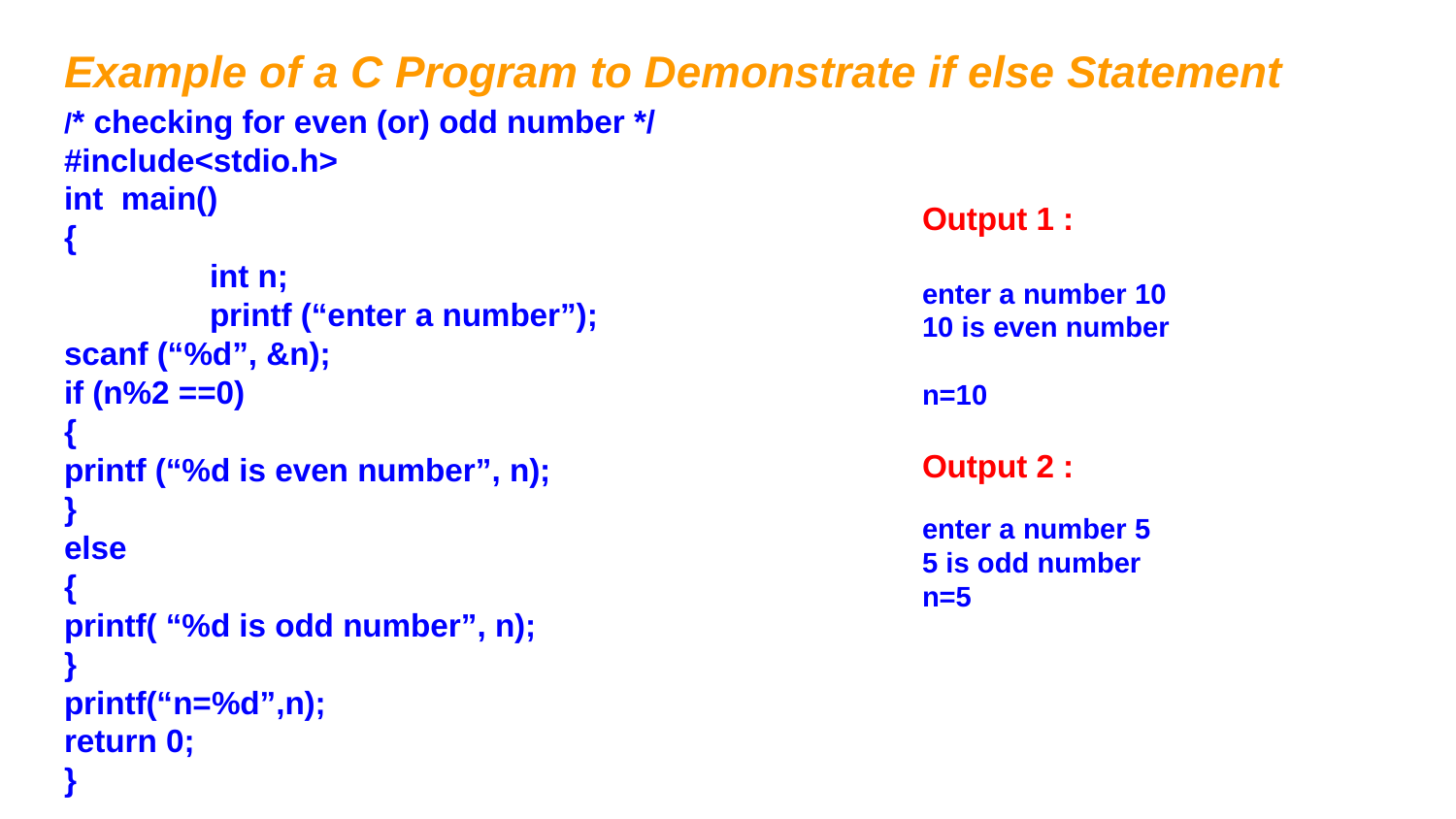

# Example of a C Program to Demonstrate if else Statement

/* checking for even (or) odd number */
#include<stdio.h>
int  main()
{
	int n;
	printf (“enter a number”);
scanf (“%d”, &n);
if (n%2 ==0)
{
printf (“%d is even number”, n);
}
else
{
printf( “%d is odd number”, n);
}
printf(“n=%d”,n);
return 0;
}

Output 1 :

enter a number 10
10 is even number
n=10

Output 2 :

enter a number 5
5 is odd number
n=5